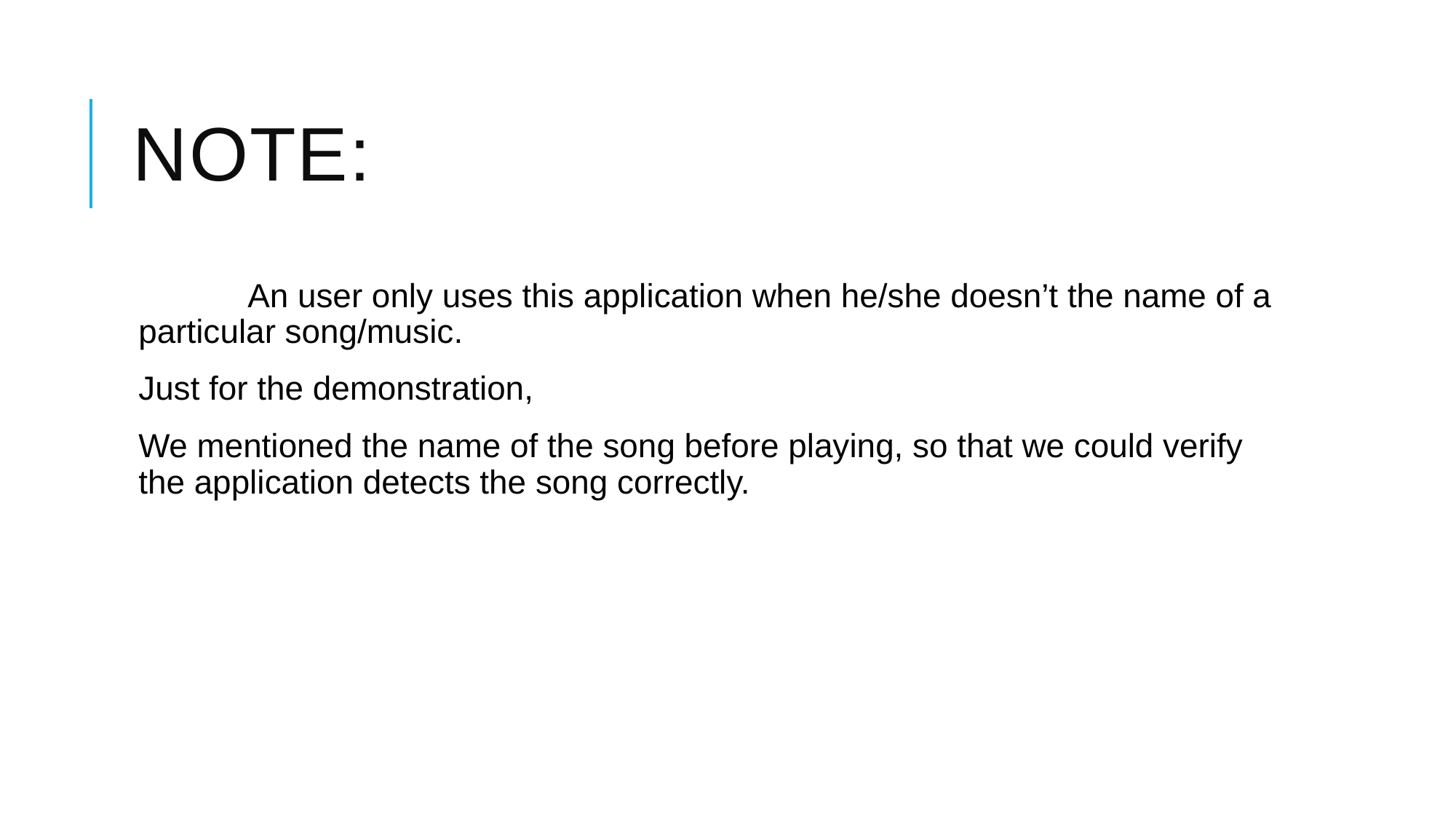

# Note:
 	An user only uses this application when he/she doesn’t the name of a particular song/music.
Just for the demonstration,
We mentioned the name of the song before playing, so that we could verify the application detects the song correctly.